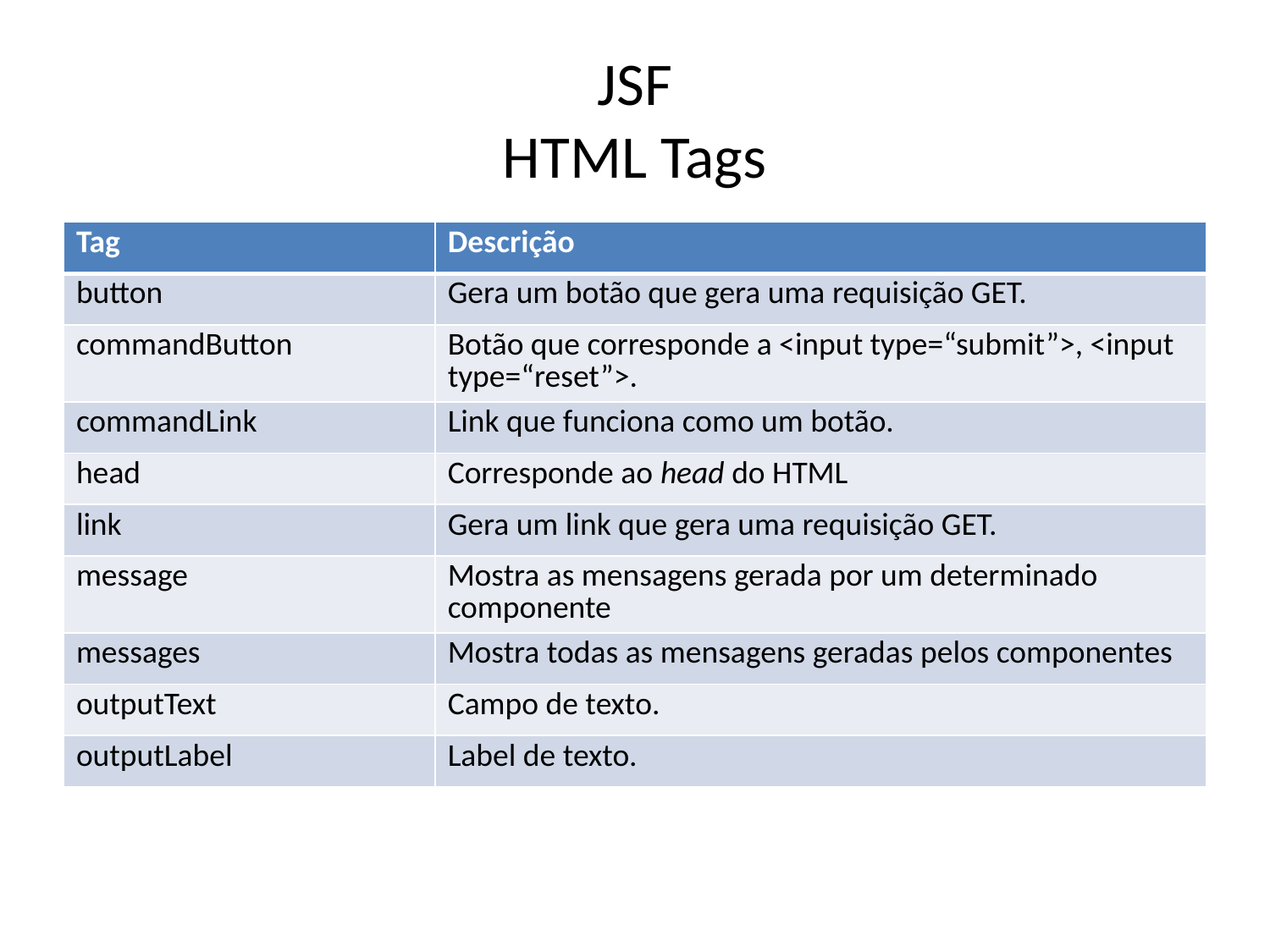

# JSF HTML Tags
| Tag | Descrição |
| --- | --- |
| button | Gera um botão que gera uma requisição GET. |
| commandButton | Botão que corresponde a <input type=“submit”>, <input type=“reset”>. |
| commandLink | Link que funciona como um botão. |
| head | Corresponde ao head do HTML |
| link | Gera um link que gera uma requisição GET. |
| message | Mostra as mensagens gerada por um determinado componente |
| messages | Mostra todas as mensagens geradas pelos componentes |
| outputText | Campo de texto. |
| outputLabel | Label de texto. |